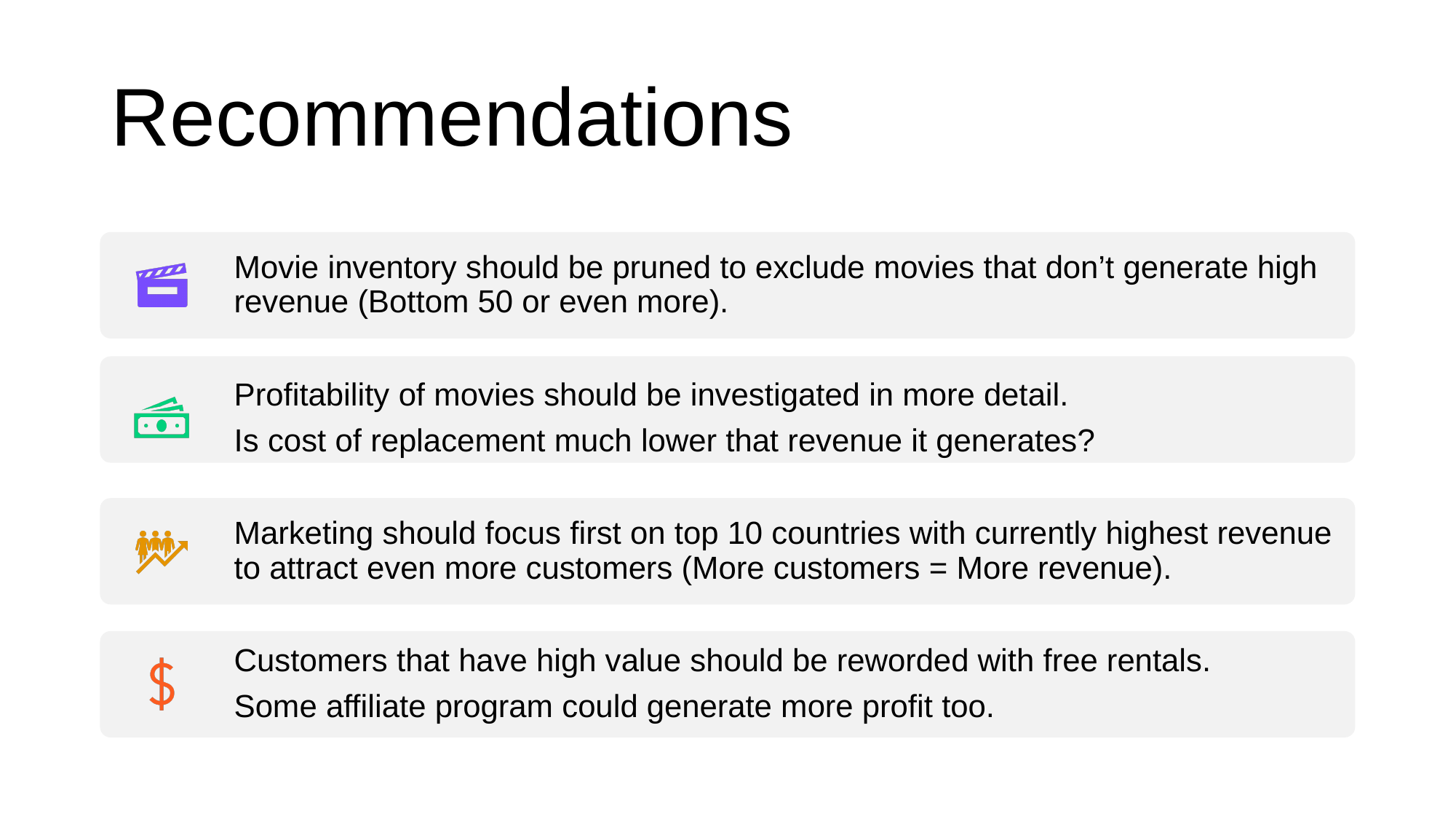

# Recommendations
Movie inventory should be pruned to exclude movies that don’t generate high revenue (Bottom 50 or even more).
Profitability of movies should be investigated in more detail.
Is cost of replacement much lower that revenue it generates?
Marketing should focus first on top 10 countries with currently highest revenue to attract even more customers (More customers = More revenue).
Customers that have high value should be reworded with free rentals.
Some affiliate program could generate more profit too.